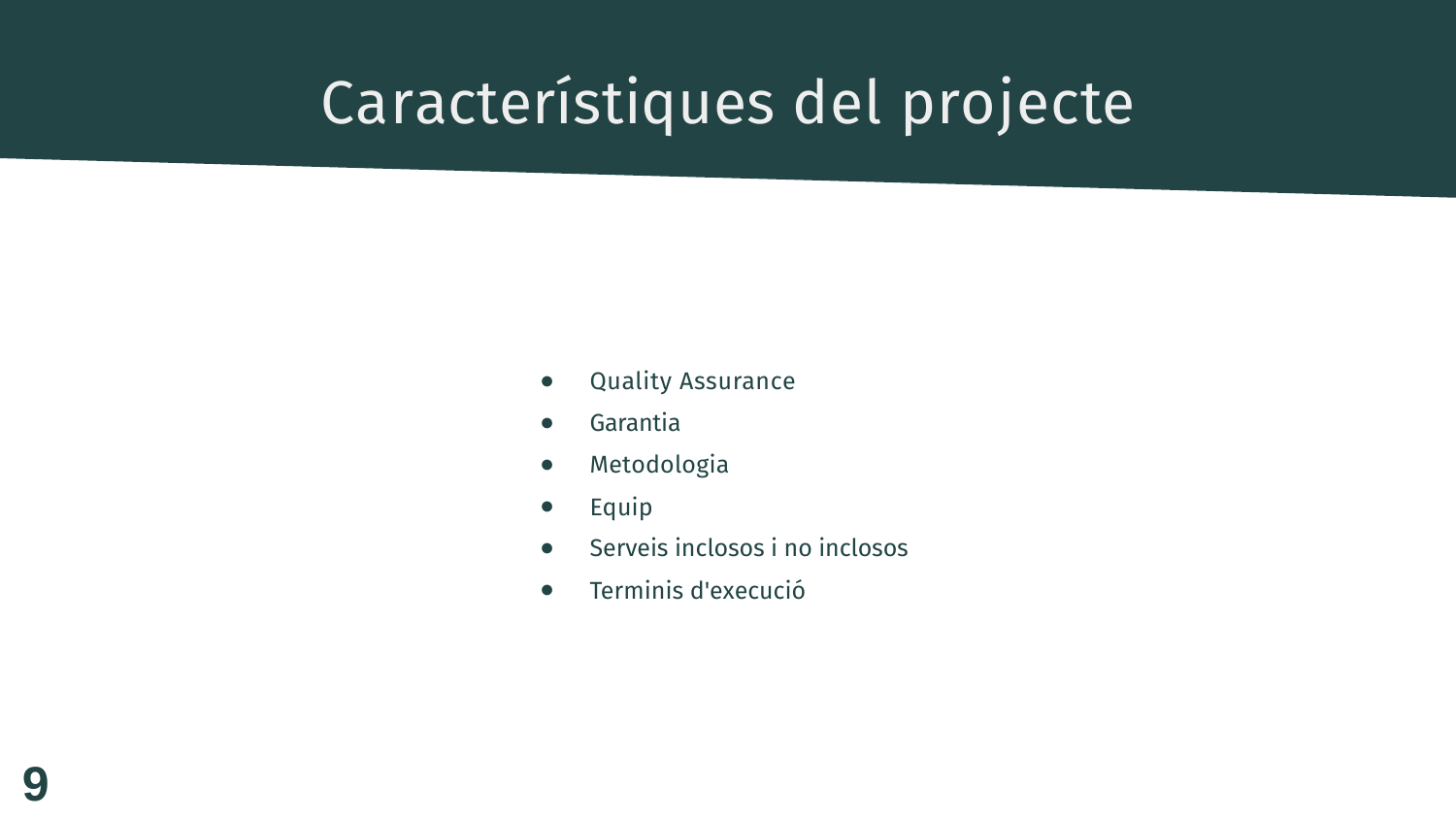

# Característiques del projecte
Quality Assurance
Garantia
Metodologia
Equip
Serveis inclosos i no inclosos
Terminis d'execució
9